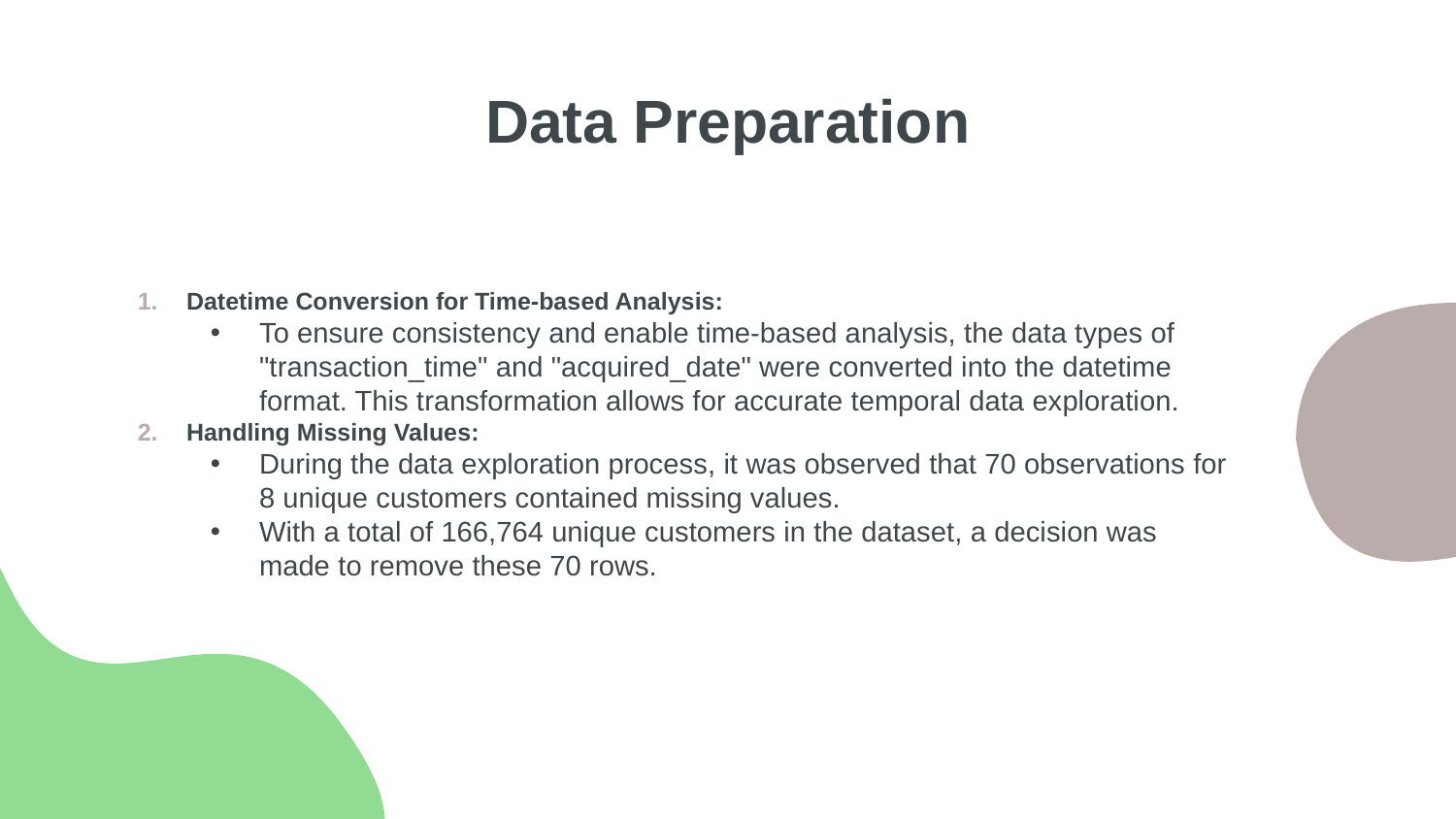

# Data Preparation

Datetime Conversion for Time-based Analysis:
To ensure consistency and enable time-based analysis, the data types of "transaction_time" and "acquired_date" were converted into the datetime format. This transformation allows for accurate temporal data exploration.
Handling Missing Values:
During the data exploration process, it was observed that 70 observations for 8 unique customers contained missing values.
With a total of 166,764 unique customers in the dataset, a decision was made to remove these 70 rows.